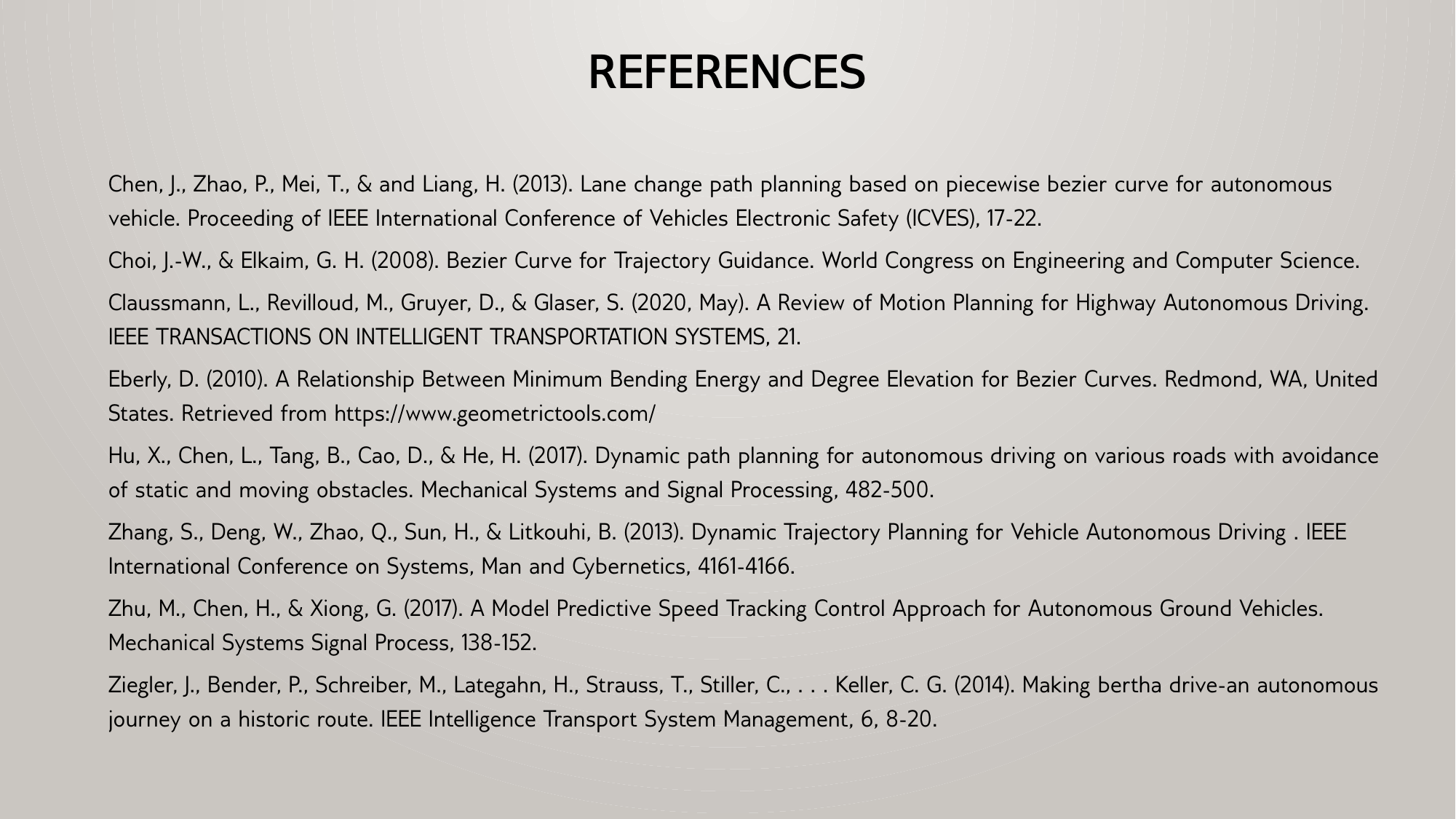

# REFERENCES

Chen, J., Zhao, P., Mei, T., & and Liang, H. (2013). Lane change path planning based on piecewise bezier curve for autonomous vehicle. Proceeding of IEEE International Conference of Vehicles Electronic Safety (ICVES), 17-22.
Choi, J.-W., & Elkaim, G. H. (2008). Bezier Curve for Trajectory Guidance. World Congress on Engineering and Computer Science.
Claussmann, L., Revilloud, M., Gruyer, D., & Glaser, S. (2020, May). A Review of Motion Planning for Highway Autonomous Driving. IEEE TRANSACTIONS ON INTELLIGENT TRANSPORTATION SYSTEMS, 21.
Eberly, D. (2010). A Relationship Between Minimum Bending Energy and Degree Elevation for Bezier Curves. Redmond, WA, United States. Retrieved from https://www.geometrictools.com/
Hu, X., Chen, L., Tang, B., Cao, D., & He, H. (2017). Dynamic path planning for autonomous driving on various roads with avoidance of static and moving obstacles. Mechanical Systems and Signal Processing, 482-500.
Zhang, S., Deng, W., Zhao, Q., Sun, H., & Litkouhi, B. (2013). Dynamic Trajectory Planning for Vehicle Autonomous Driving . IEEE International Conference on Systems, Man and Cybernetics, 4161-4166.
Zhu, M., Chen, H., & Xiong, G. (2017). A Model Predictive Speed Tracking Control Approach for Autonomous Ground Vehicles. Mechanical Systems Signal Process, 138-152.
Ziegler, J., Bender, P., Schreiber, M., Lategahn, H., Strauss, T., Stiller, C., . . . Keller, C. G. (2014). Making bertha drive-an autonomous journey on a historic route. IEEE Intelligence Transport System Management, 6, 8-20.